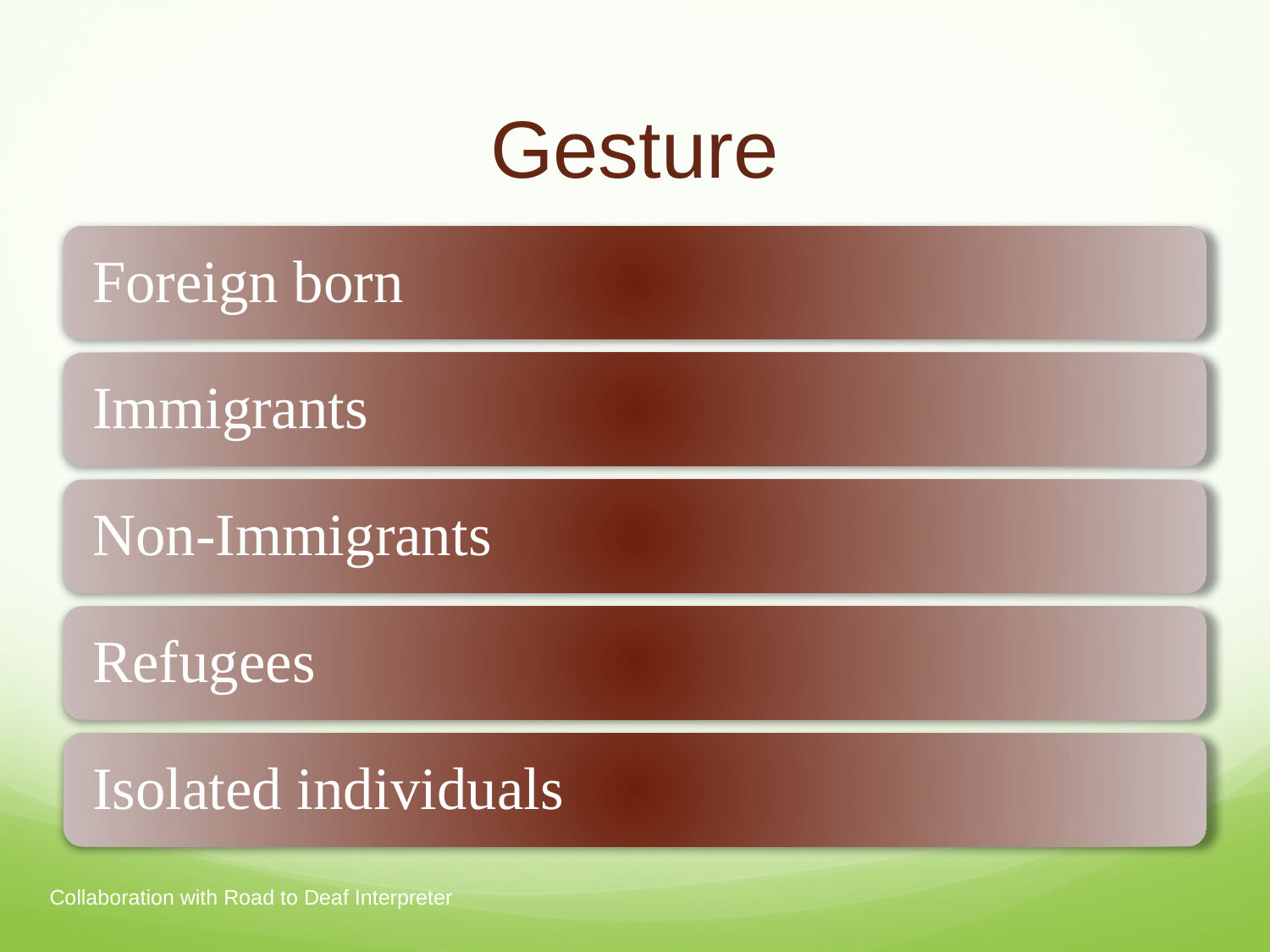

# Gesture
Foreign born
Immigrants
Non-Immigrants
Refugees
Isolated individuals
Collaboration with Road to Deaf Interpreter